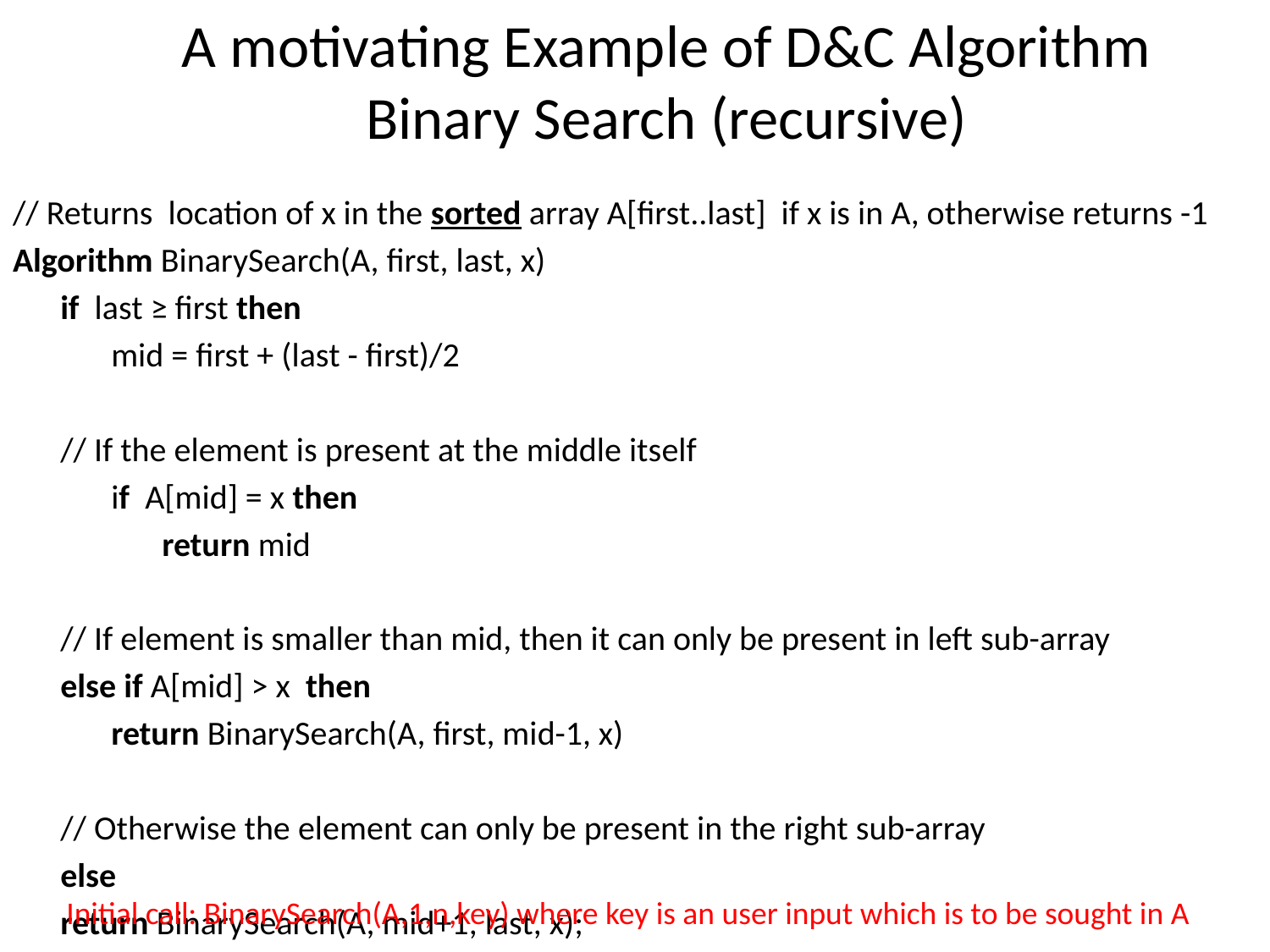

# A motivating Example of D&C Algorithm Binary Search (recursive)
// Returns  location of x in the sorted array A[first..last]  if x is in A, otherwise returns -1
Algorithm BinarySearch(A, first, last, x)
   	if  last ≥ first then
       	mid = first + (last - first)/2

		// If the element is present at the middle itself
       	if  A[mid] = x then
	            	return mid

		// If element is smaller than mid, then it can only be present in left sub-array
		else if A[mid] > x  then
       	return BinarySearch(A, first, mid-1, x)

		// Otherwise the element can only be present in the right sub-array
		else
		return BinarySearch(A, mid+1, last, x);
	return -1	// We reach here when element is not present in A
Initial call: BinarySearch(A,1,n,key) where key is an user input which is to be sought in A